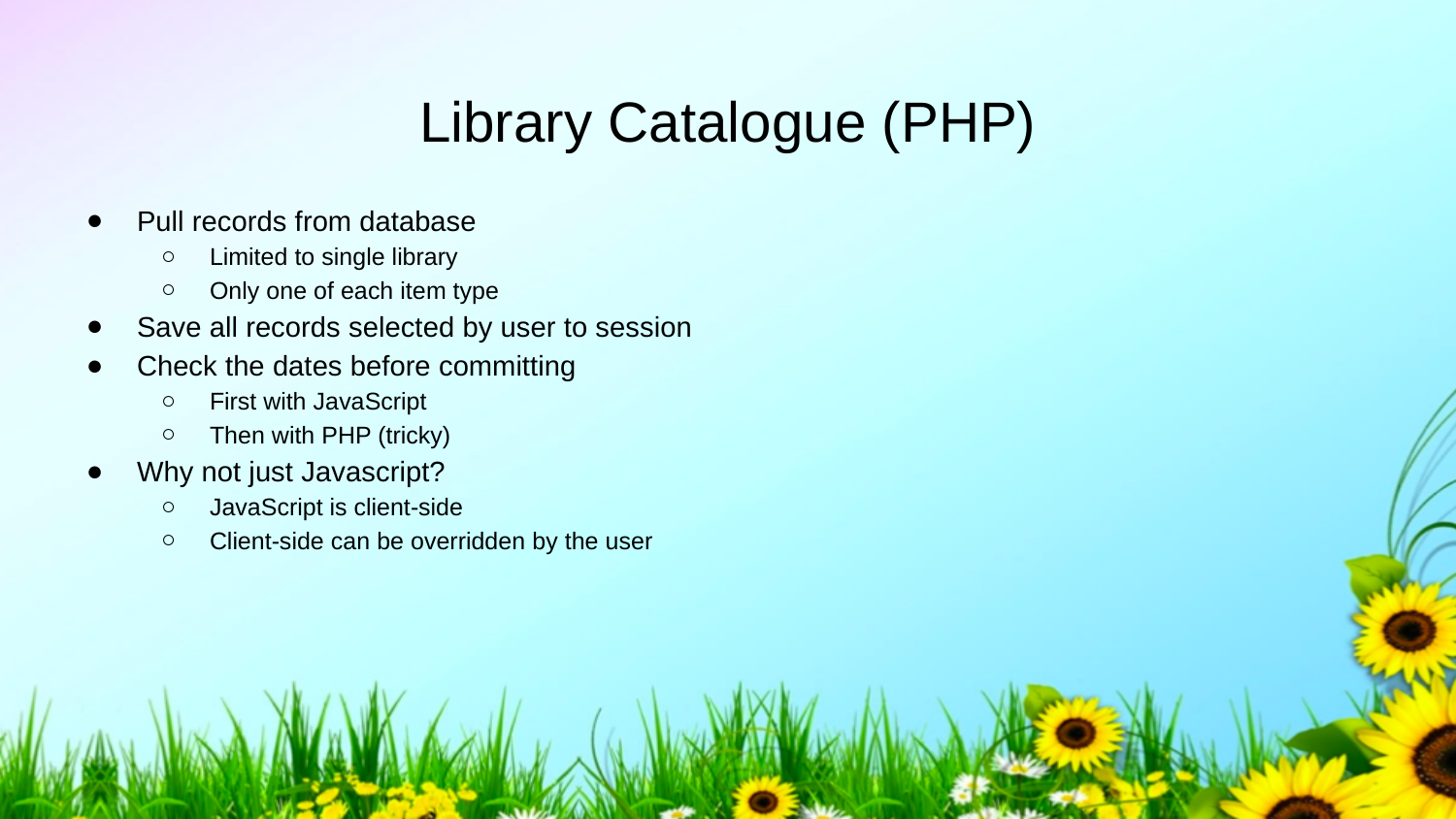

# Library Catalogue (PHP)
Pull records from database
Limited to single library
Only one of each item type
Save all records selected by user to session
Check the dates before committing
First with JavaScript
Then with PHP (tricky)
Why not just Javascript?
JavaScript is client-side
Client-side can be overridden by the user